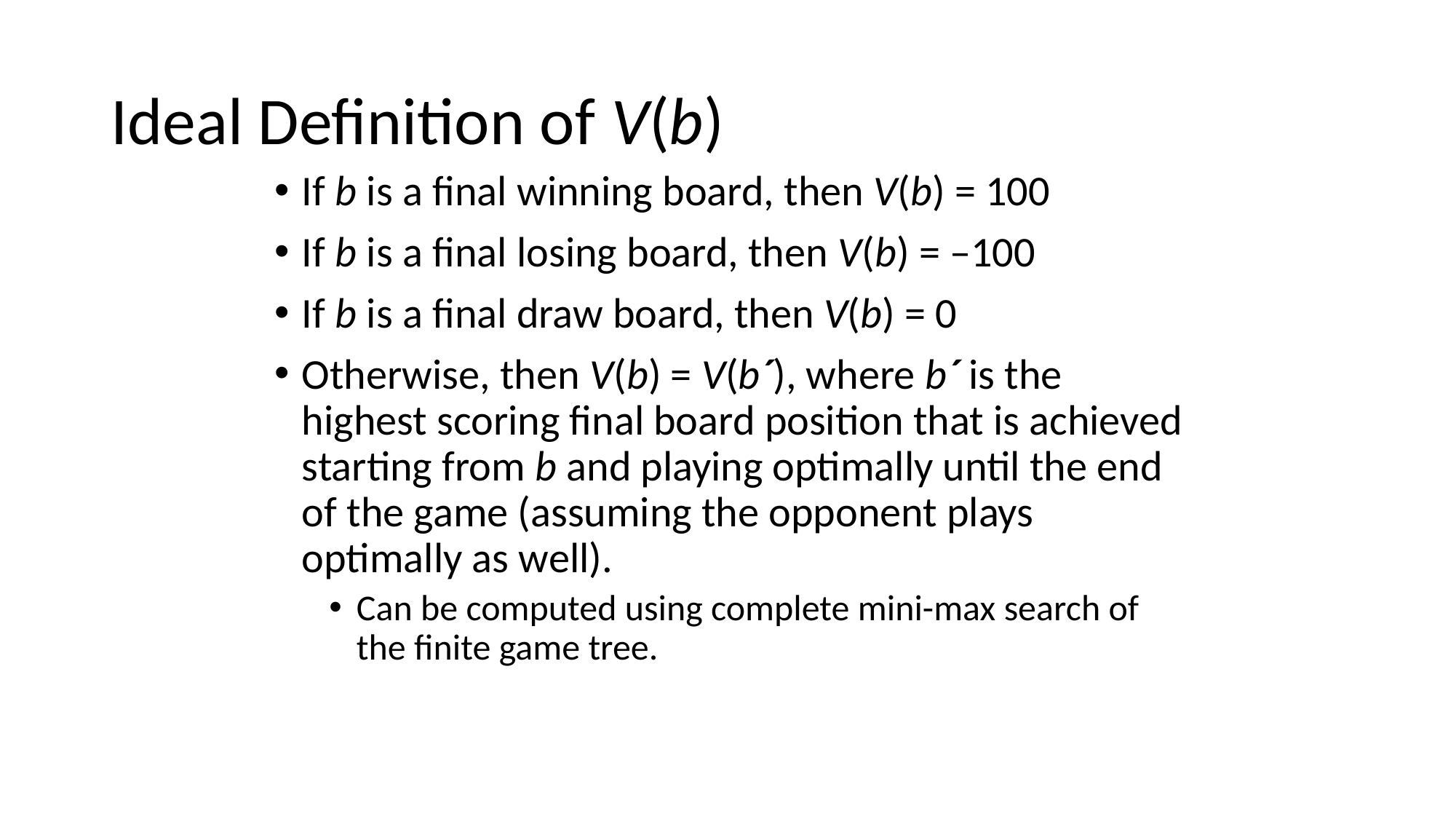

# Ideal Definition of V(b)
If b is a final winning board, then V(b) = 100
If b is a final losing board, then V(b) = –100
If b is a final draw board, then V(b) = 0
Otherwise, then V(b) = V(b´), where b´ is the highest scoring final board position that is achieved starting from b and playing optimally until the end of the game (assuming the opponent plays optimally as well).
Can be computed using complete mini-max search of the finite game tree.